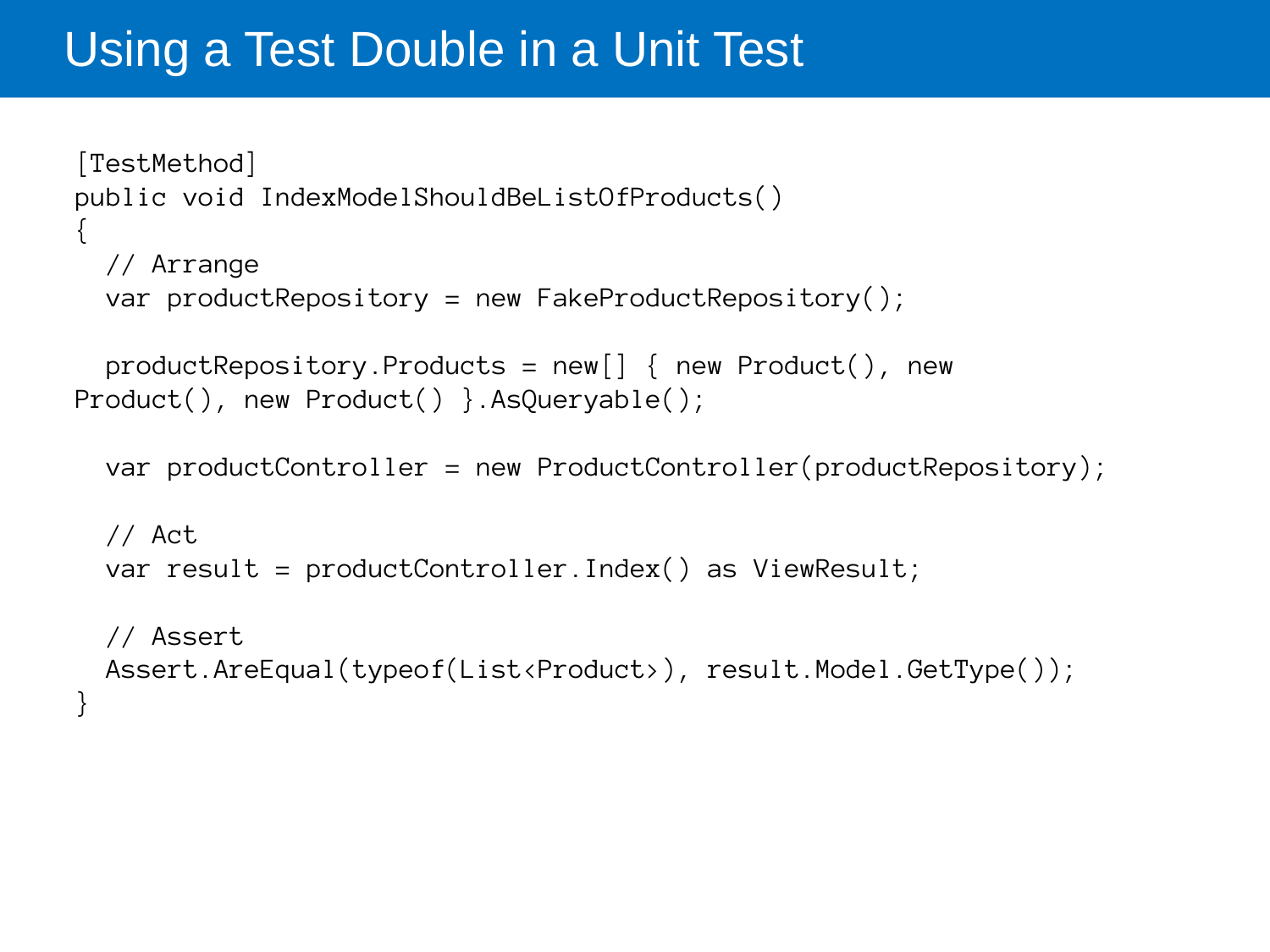

# Using a Test Double in a Unit Test
[TestMethod]
public void IndexModelShouldBeListOfProducts()
{
  // Arrange
  var productRepository = new FakeProductRepository();

  productRepository.Products = new[] { new Product(), new 	Product(), new Product() }.AsQueryable();

  var productController = new ProductController(productRepository);

  // Act
  var result = productController.Index() as ViewResult;

  // Assert
  Assert.AreEqual(typeof(List<Product>), result.Model.GetType());
}